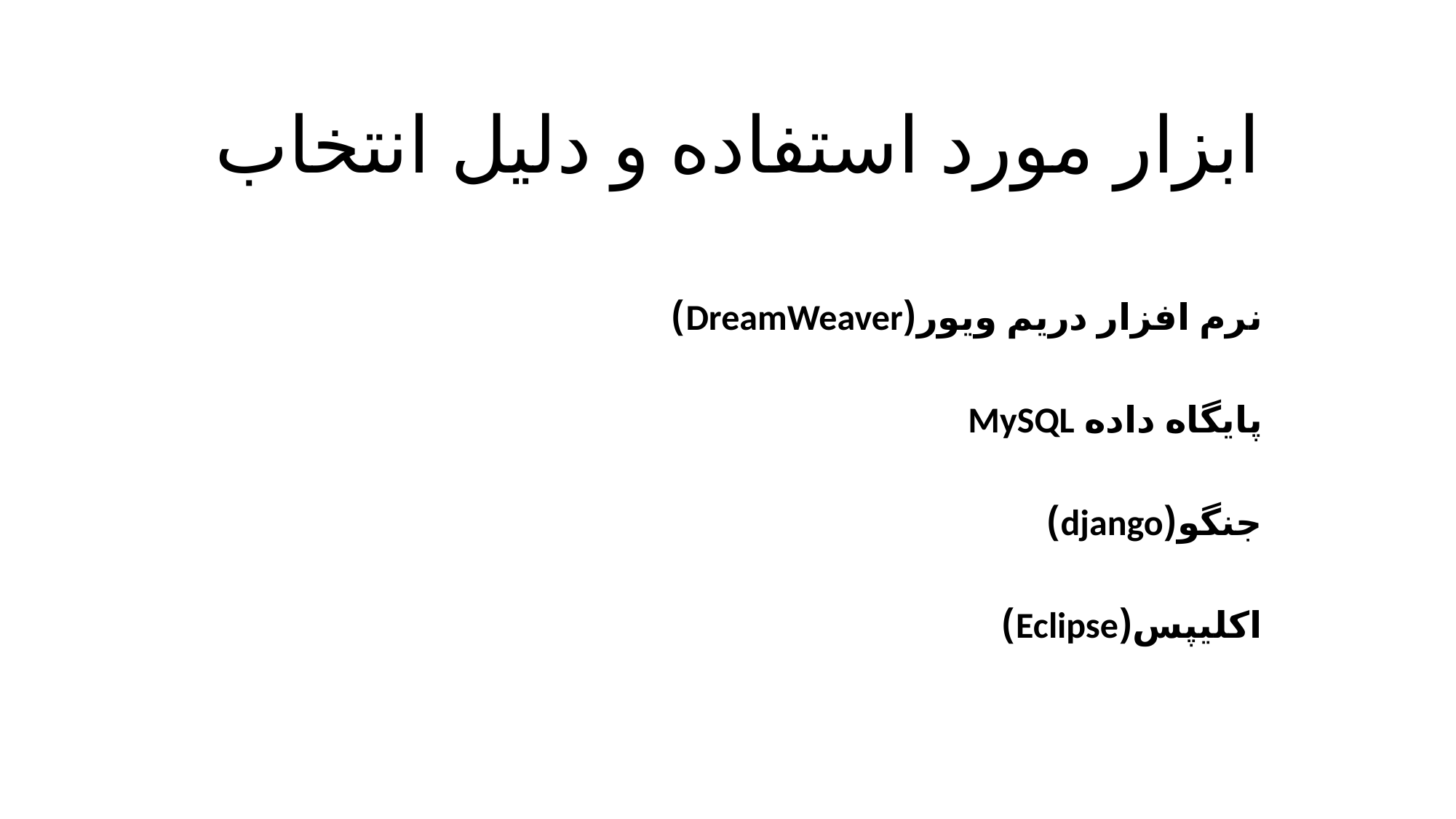

# ابزار مورد استفاده و دلیل انتخاب
نرم افزار دریم ویور(DreamWeaver)
پایگاه داده MySQL
جنگو(django)
اکلیپس(Eclipse)